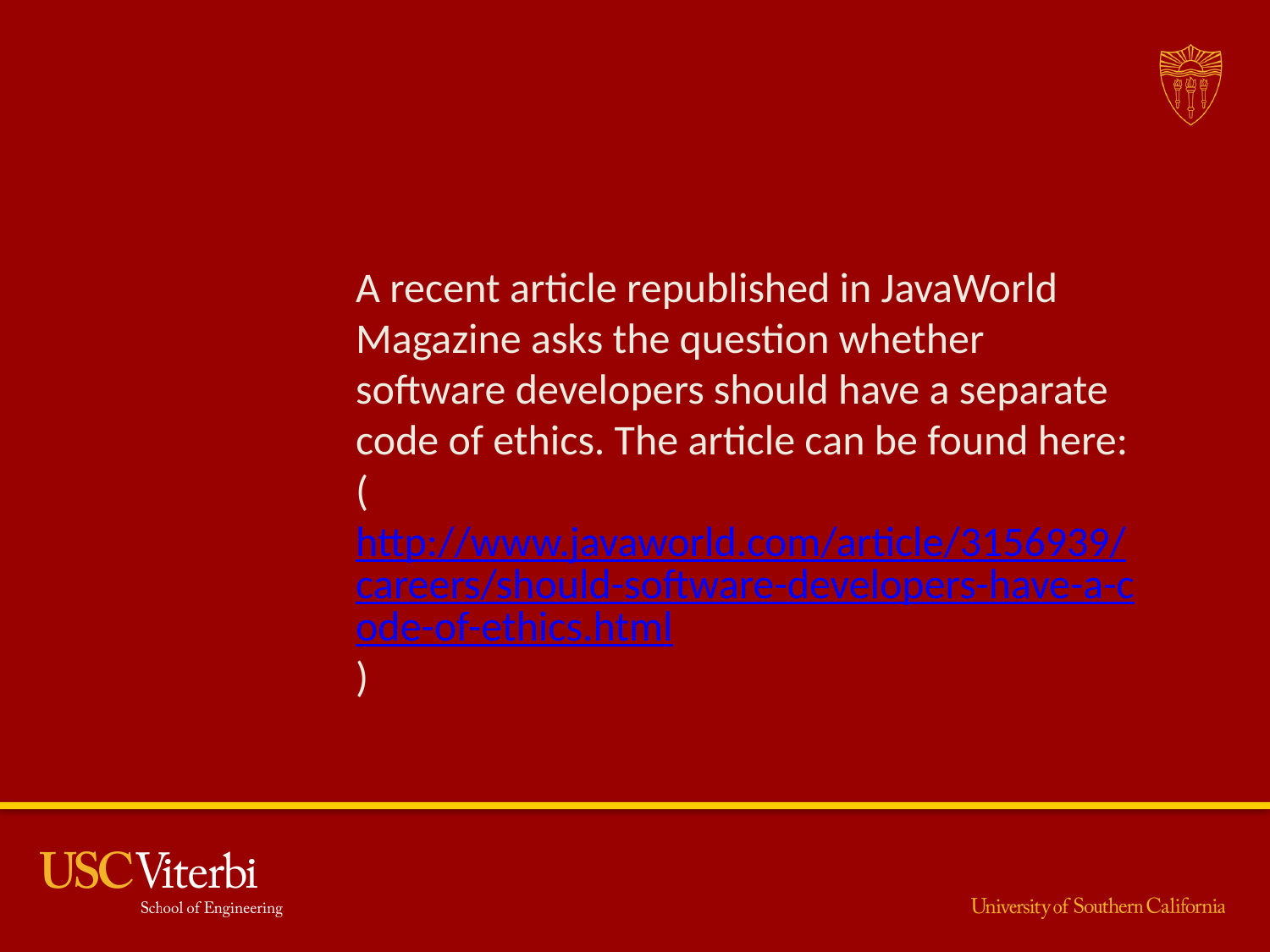

#
	A recent article republished in JavaWorld Magazine asks the question whether software developers should have a separate code of ethics. The article can be found here: (http://www.javaworld.com/article/3156939/careers/should-software-developers-have-a-code-of-ethics.html)